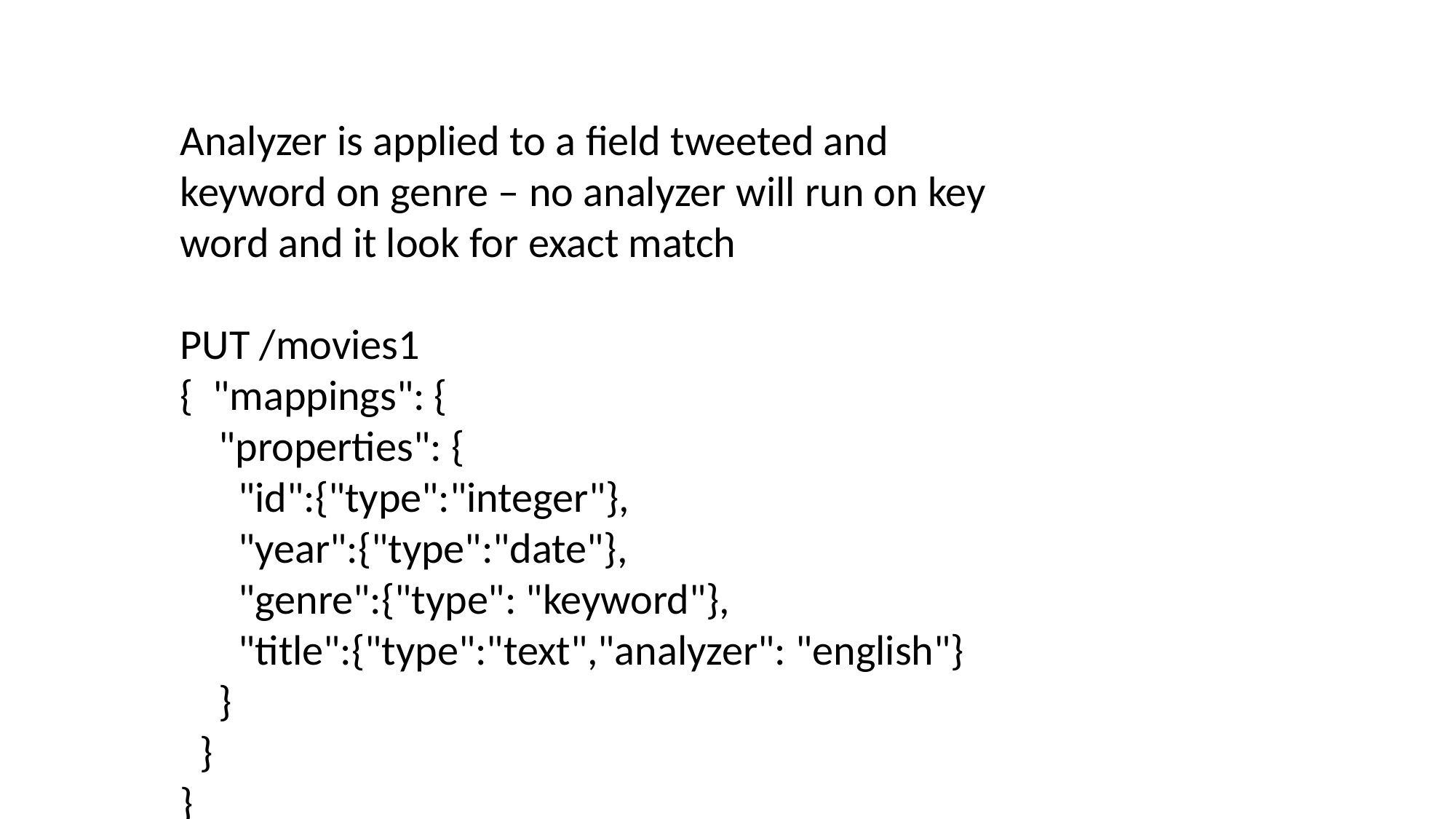

Analyzer is applied to a field tweeted and keyword on genre – no analyzer will run on key word and it look for exact match

PUT /movies1
{  "mappings": {
    "properties": {
      "id":{"type":"integer"},
      "year":{"type":"date"},
      "genre":{"type": "keyword"},
      "title":{"type":"text","analyzer": "english"}
    }
  }
}